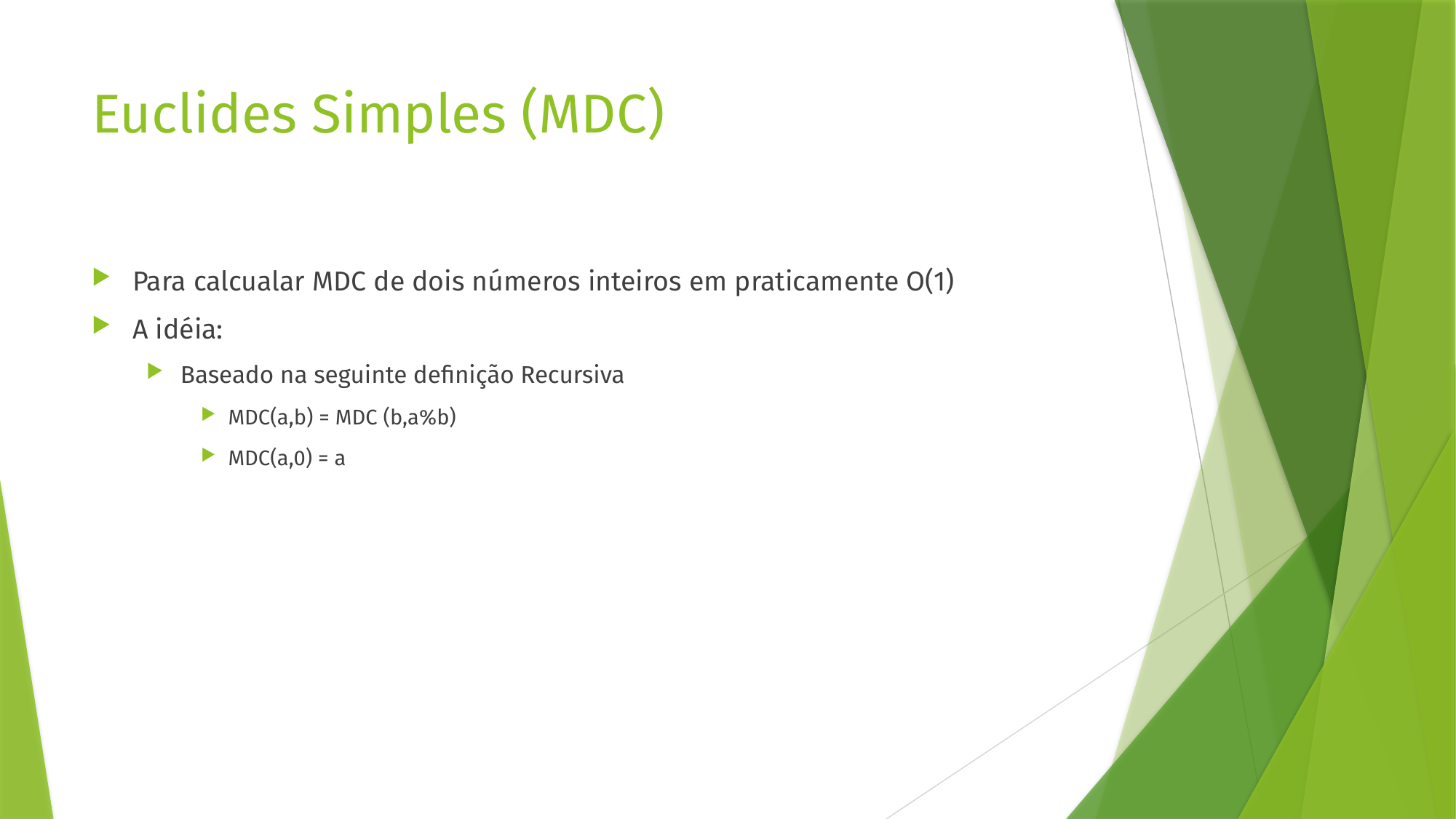

# Euclides Simples (MDC)
Para calcualar MDC de dois números inteiros em praticamente O(1)
A idéia:
Baseado na seguinte definição Recursiva
MDC(a,b) = MDC (b,a%b)
MDC(a,0) = a